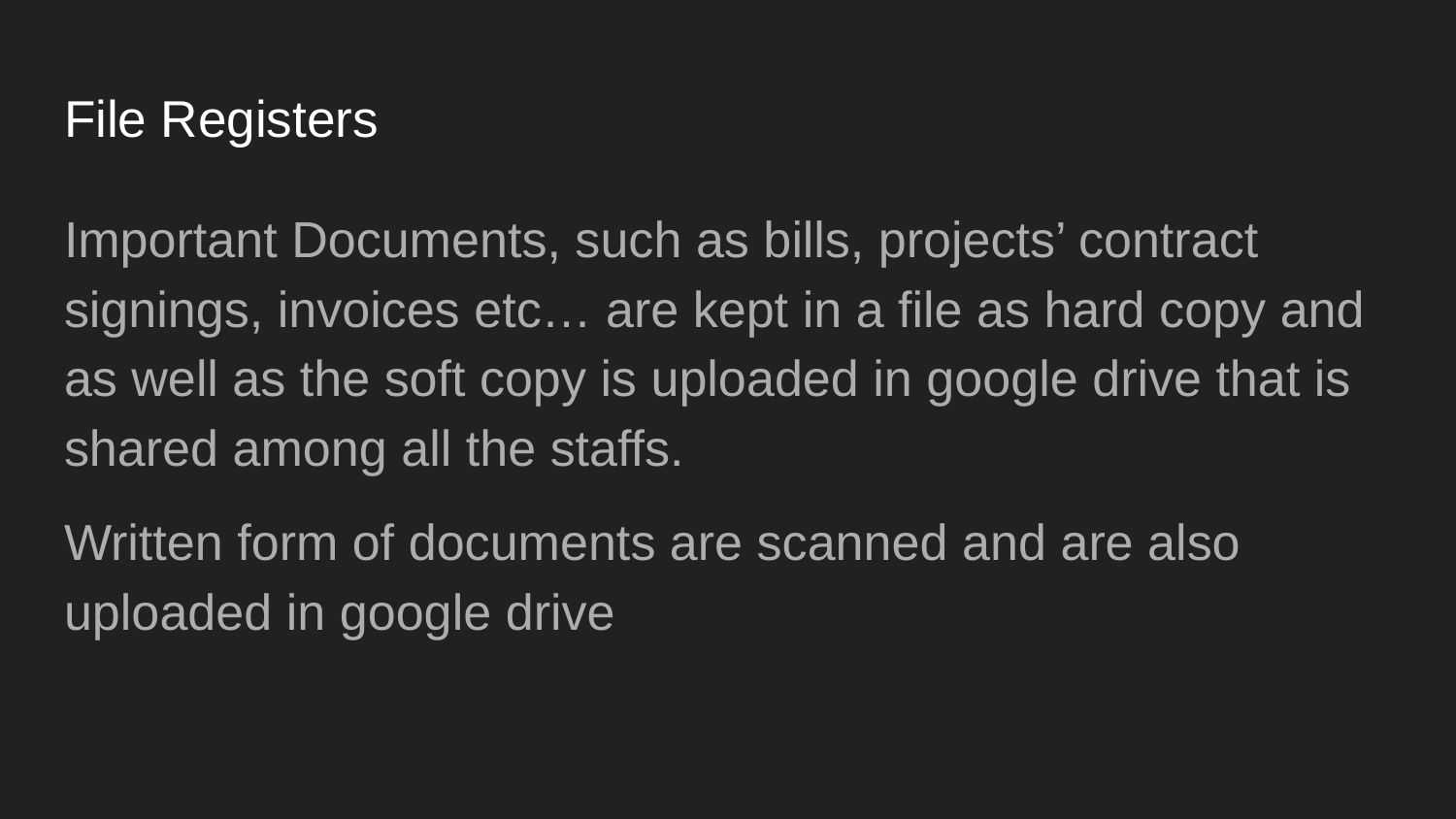

# File Registers
Important Documents, such as bills, projects’ contract signings, invoices etc… are kept in a file as hard copy and as well as the soft copy is uploaded in google drive that is shared among all the staffs.
Written form of documents are scanned and are also uploaded in google drive